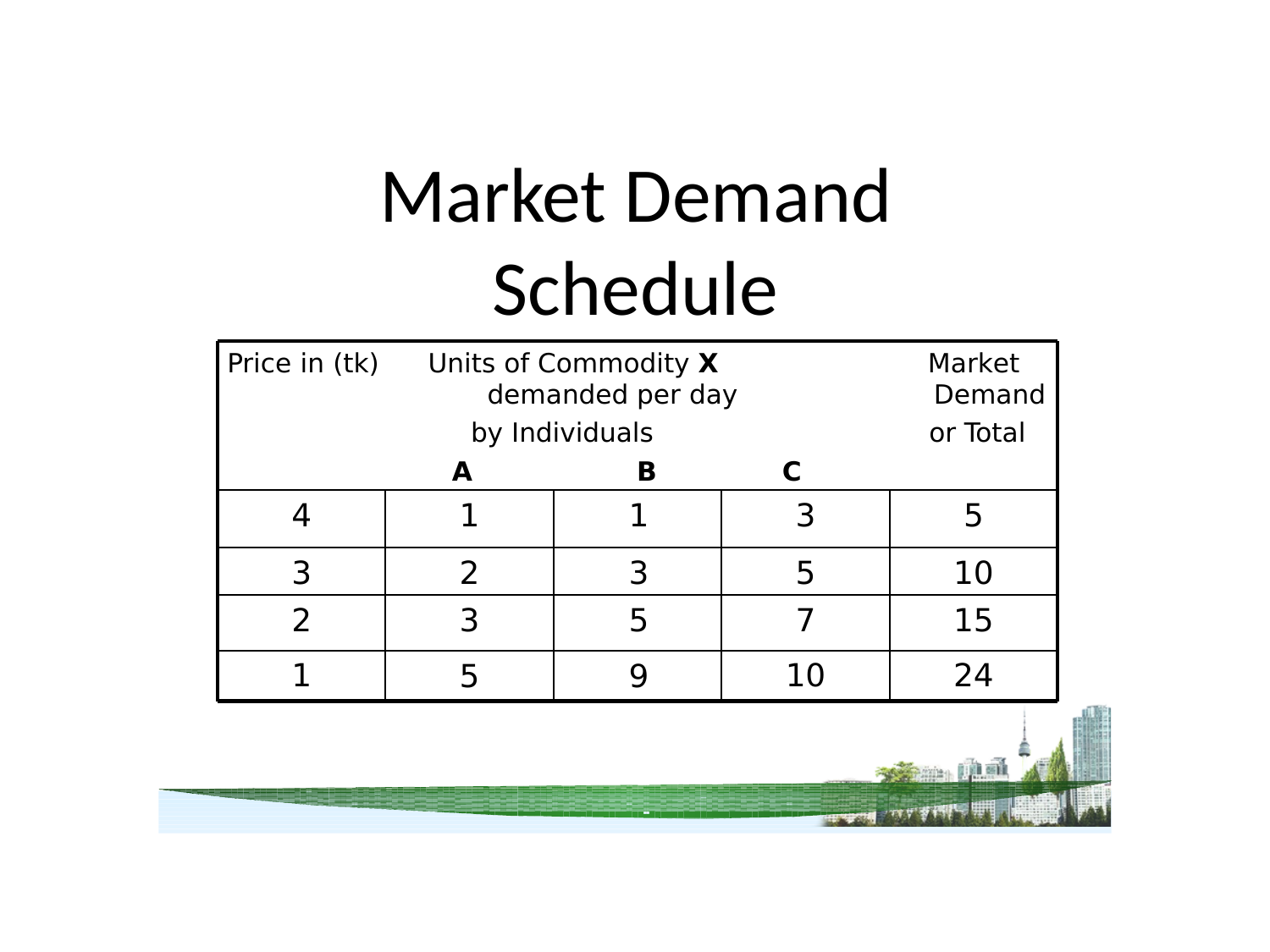

# Market Demand Schedule

Price in (tk)
Units of Commodity X
Market
demanded per day
Demand
by Individuals
A	B
or Total
C
1	1
2	3

4
3
5

3
5
10
3	5
5	9

2
7
15

1
10
24